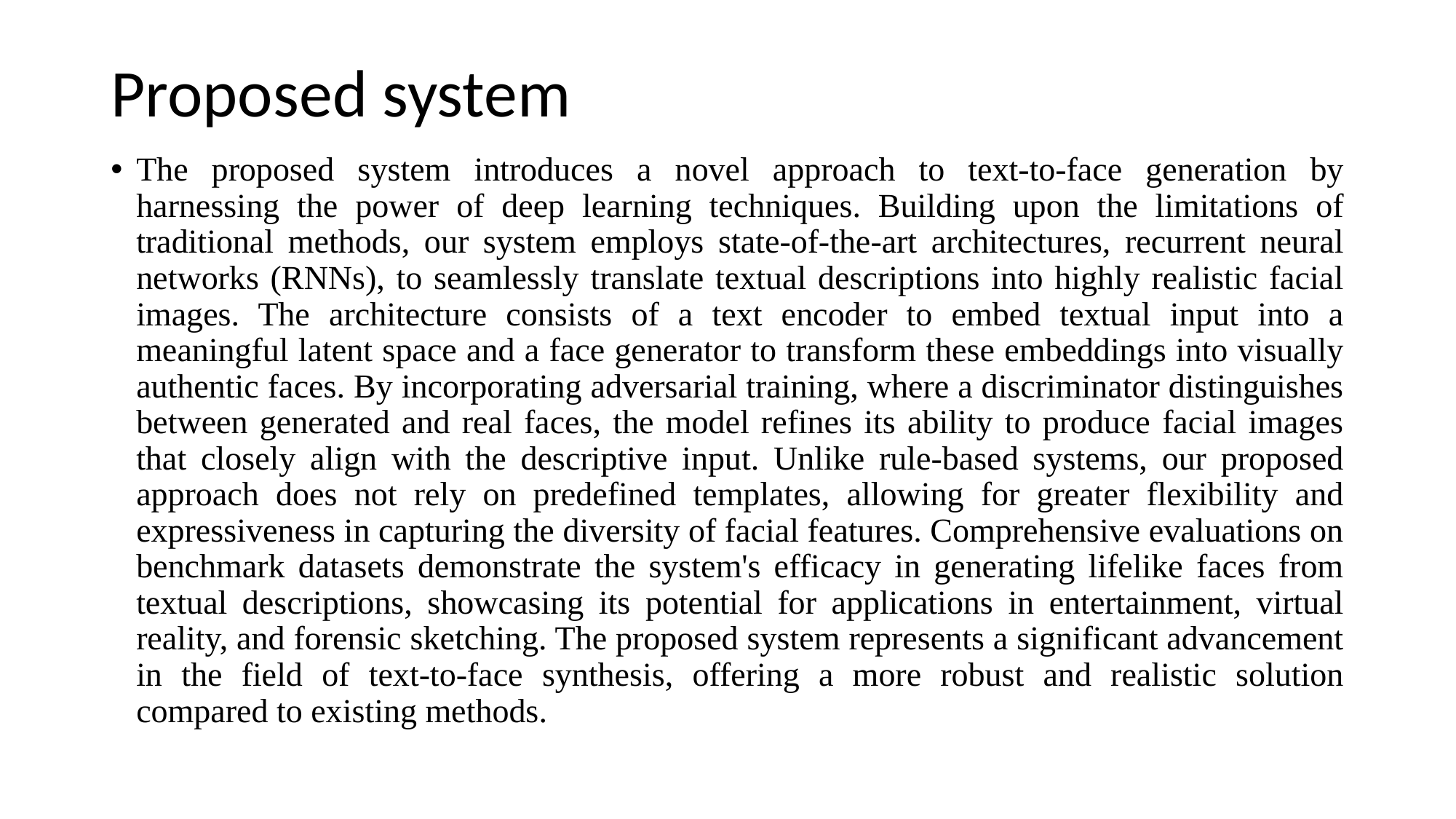

# Proposed system
The proposed system introduces a novel approach to text-to-face generation by harnessing the power of deep learning techniques. Building upon the limitations of traditional methods, our system employs state-of-the-art architectures, recurrent neural networks (RNNs), to seamlessly translate textual descriptions into highly realistic facial images. The architecture consists of a text encoder to embed textual input into a meaningful latent space and a face generator to transform these embeddings into visually authentic faces. By incorporating adversarial training, where a discriminator distinguishes between generated and real faces, the model refines its ability to produce facial images that closely align with the descriptive input. Unlike rule-based systems, our proposed approach does not rely on predefined templates, allowing for greater flexibility and expressiveness in capturing the diversity of facial features. Comprehensive evaluations on benchmark datasets demonstrate the system's efficacy in generating lifelike faces from textual descriptions, showcasing its potential for applications in entertainment, virtual reality, and forensic sketching. The proposed system represents a significant advancement in the field of text-to-face synthesis, offering a more robust and realistic solution compared to existing methods.